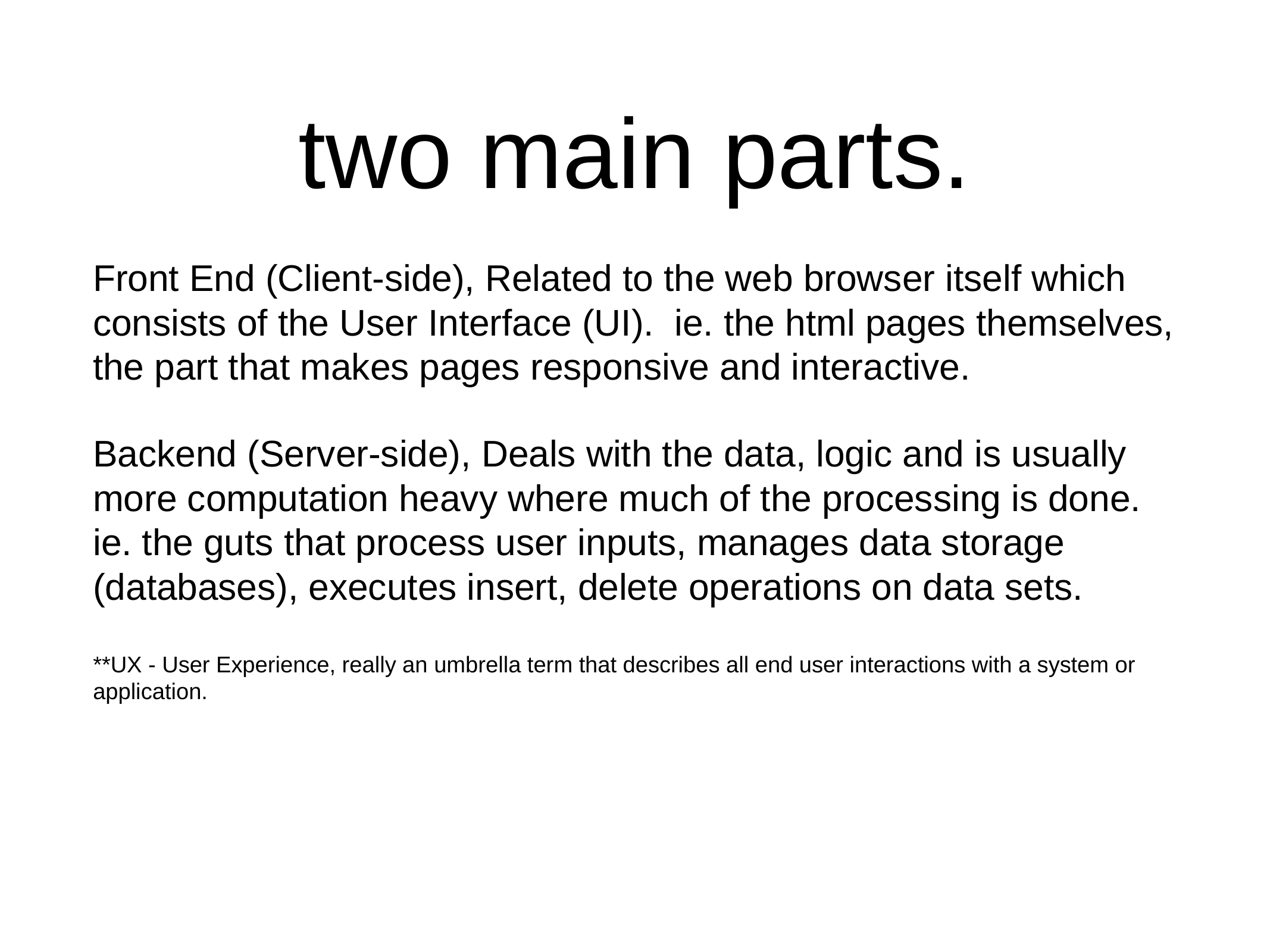

# two main parts.
Front End (Client-side), Related to the web browser itself which consists of the User Interface (UI).  ie. the html pages themselves, the part that makes pages responsive and interactive.
Backend (Server-side), Deals with the data, logic and is usually more computation heavy where much of the processing is done. ie. the guts that process user inputs, manages data storage (databases), executes insert, delete operations on data sets.
**UX - User Experience, really an umbrella term that describes all end user interactions with a system or application.